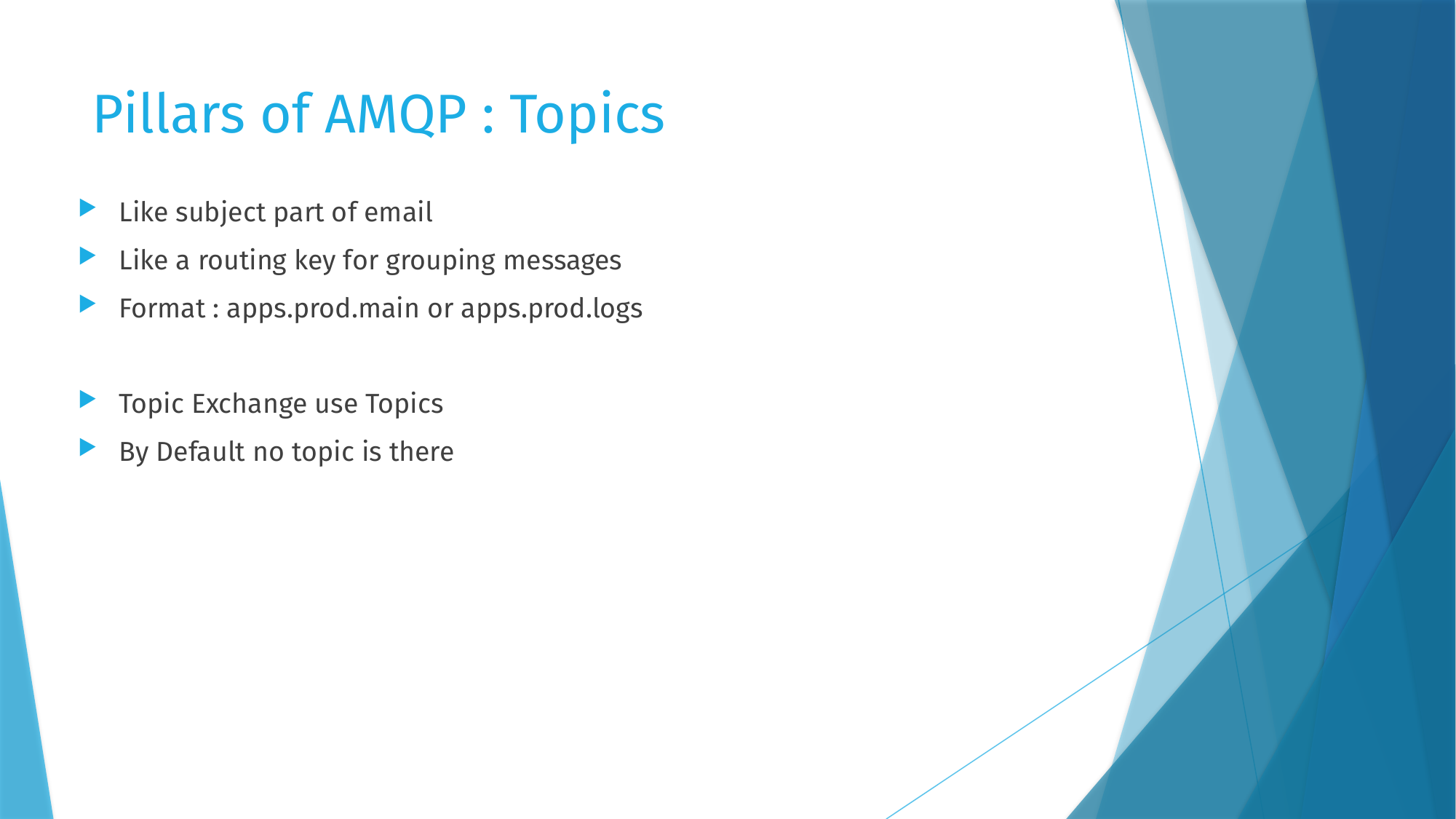

# Pillars of AMQP : Topics
Like subject part of email
Like a routing key for grouping messages
Format : apps.prod.main or apps.prod.logs

Topic Exchange use Topics
By Default no topic is there